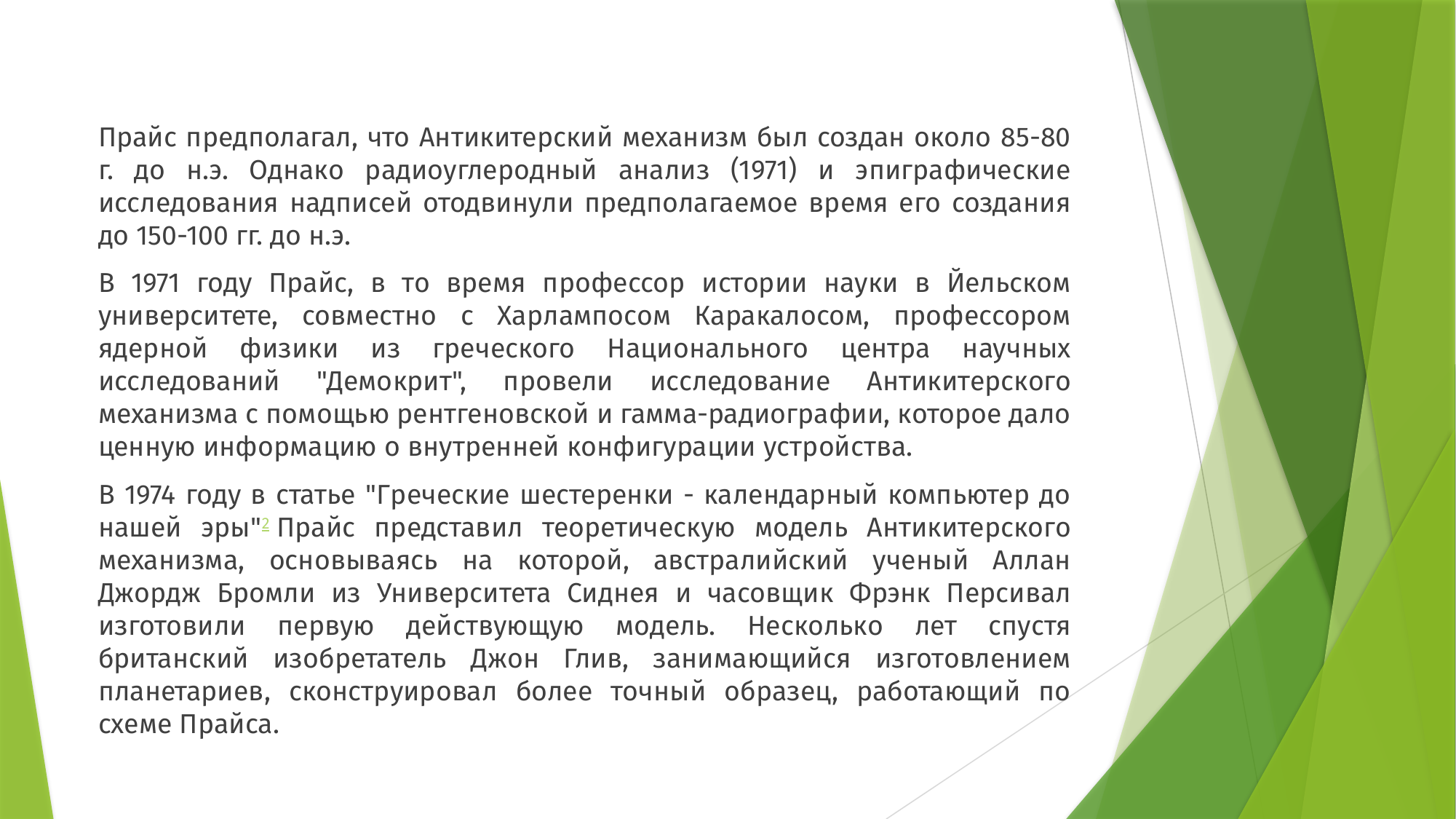

Прайс предполагал, что Антикитерский механизм был создан около 85-80 г. до н.э. Однако радиоуглеродный анализ (1971) и эпиграфические исследования надписей отодвинули предполагаемое время его создания до 150-100 гг. до н.э.
В 1971 году Прайс, в то время профессор истории науки в Йельском университете, совместно с Харлампосом Каракалосом, профессором ядерной физики из греческого Национального центра научных исследований "Демокрит", провели исследование Антикитерского механизма с помощью рентгеновской и гамма-радиографии, которое дало ценную информацию о внутренней конфигурации устройства.
В 1974 году в статье "Греческие шестеренки - календарный компьютер до нашей эры"2 Прайс представил теоретическую модель Антикитерского механизма, основываясь на которой, австралийский ученый Аллан Джордж Бромли из Университета Сиднея и часовщик Фрэнк Персивал изготовили первую действующую модель. Несколько лет спустя британский изобретатель Джон Глив, занимающийся изготовлением планетариев, сконструировал более точный образец, работающий по схеме Прайса.